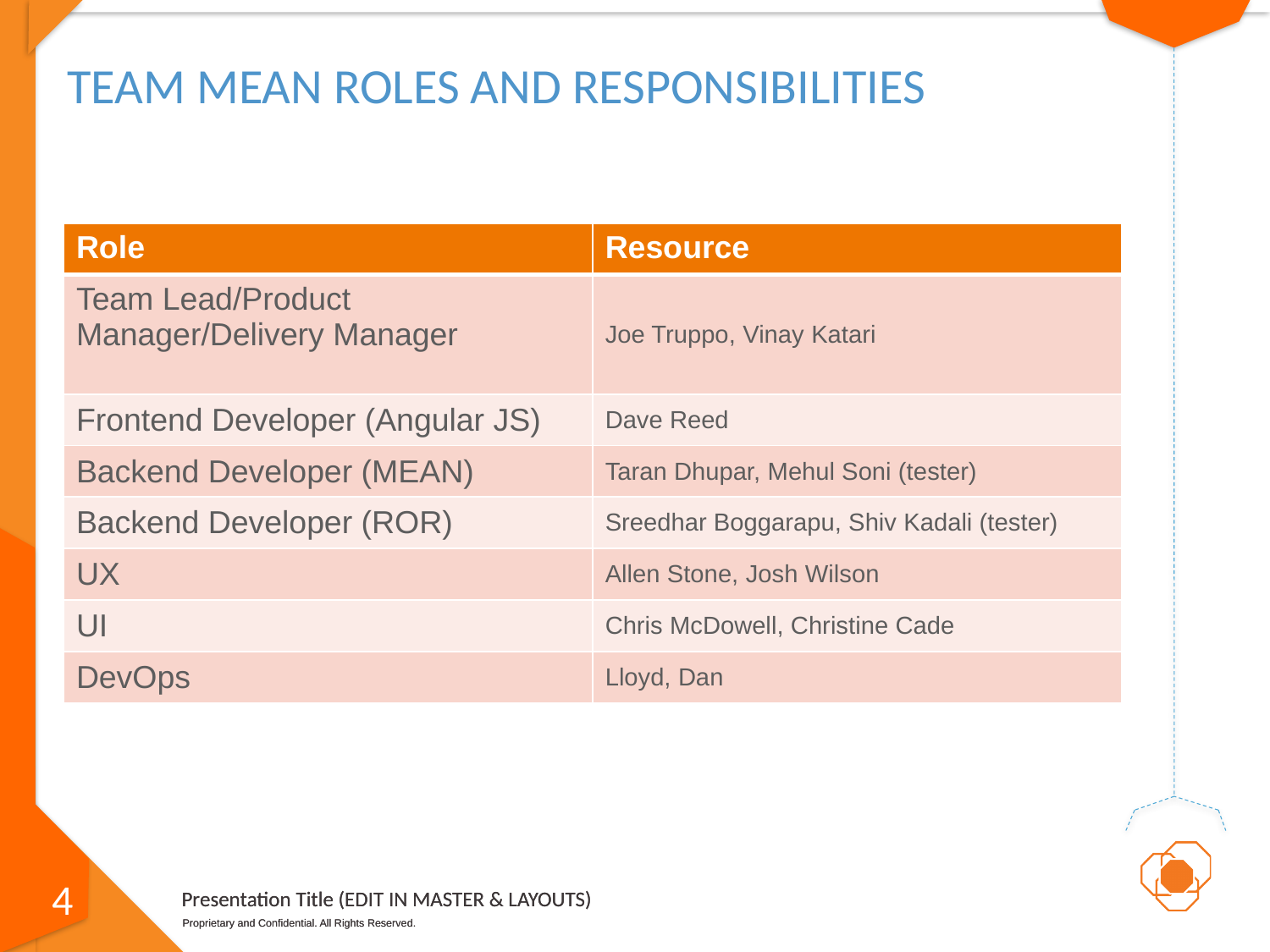

# Team mean roles and responsibilities
| Role | Resource |
| --- | --- |
| Team Lead/Product Manager/Delivery Manager | Joe Truppo, Vinay Katari |
| Frontend Developer (Angular JS) | Dave Reed |
| Backend Developer (MEAN) | Taran Dhupar, Mehul Soni (tester) |
| Backend Developer (ROR) | Sreedhar Boggarapu, Shiv Kadali (tester) |
| UX | Allen Stone, Josh Wilson |
| UI | Chris McDowell, Christine Cade |
| DevOps | Lloyd, Dan |
4